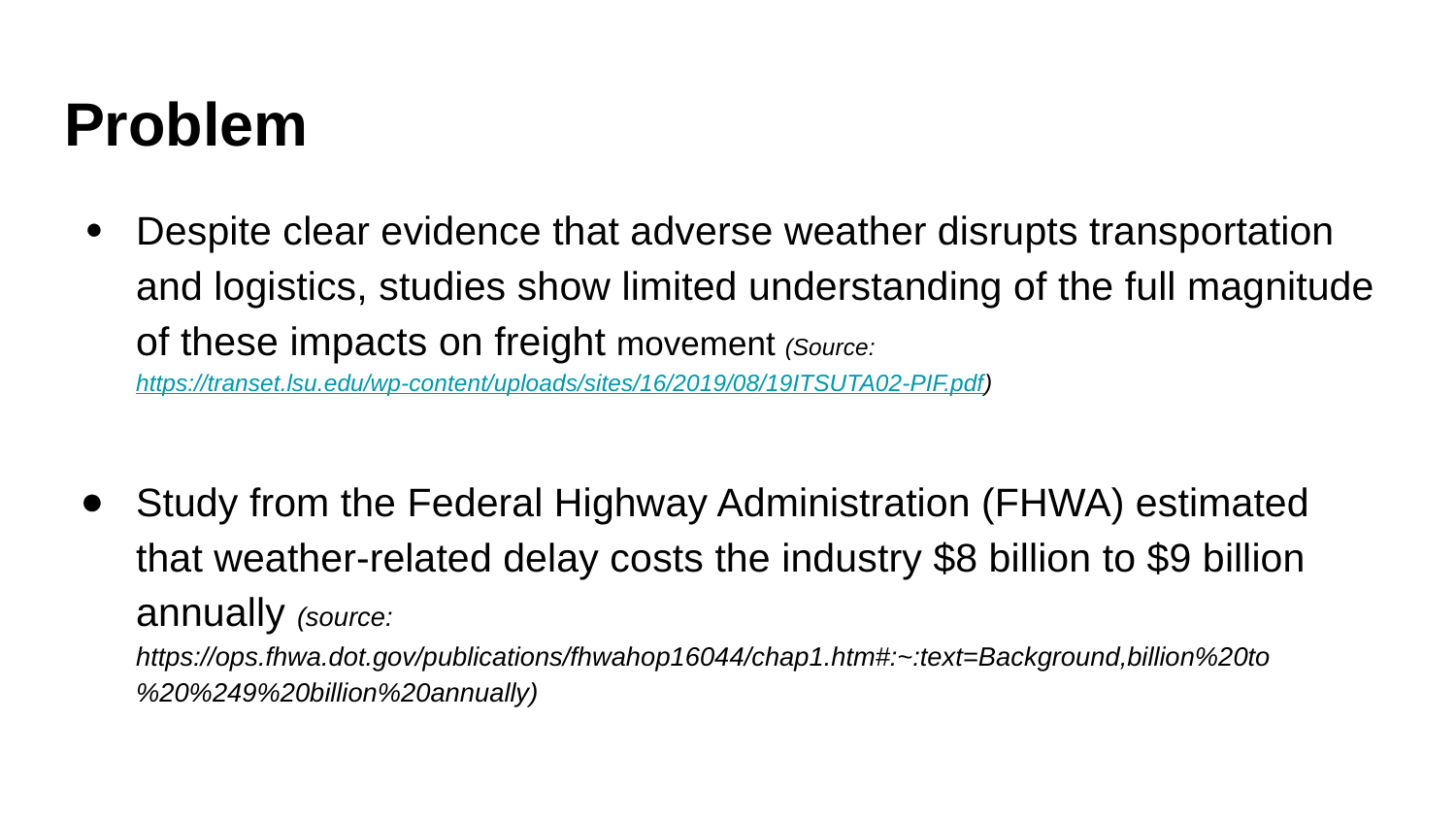

# Problem
Despite clear evidence that adverse weather disrupts transportation and logistics, studies show limited understanding of the full magnitude of these impacts on freight movement (Source: https://transet.lsu.edu/wp-content/uploads/sites/16/2019/08/19ITSUTA02-PIF.pdf)

Study from the Federal Highway Administration (FHWA) estimated  that weather-related delay costs the industry $8 billion to $9 billion annually (source: https://ops.fhwa.dot.gov/publications/fhwahop16044/chap1.htm#:~:text=Background,billion%20to%20%249%20billion%20annually)